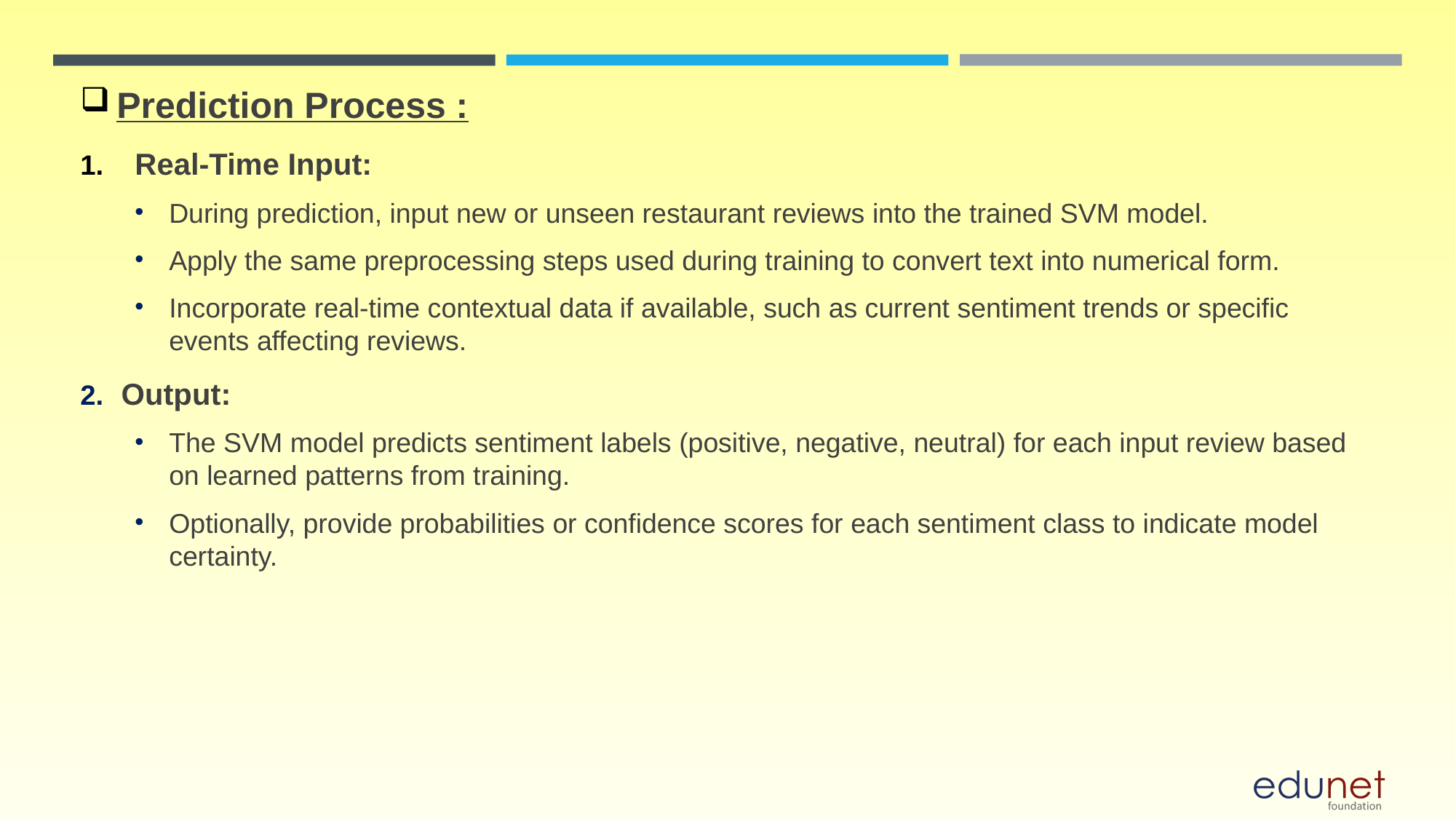

Prediction Process :
Real-Time Input:
During prediction, input new or unseen restaurant reviews into the trained SVM model.
Apply the same preprocessing steps used during training to convert text into numerical form.
Incorporate real-time contextual data if available, such as current sentiment trends or specific events affecting reviews.
Output:
The SVM model predicts sentiment labels (positive, negative, neutral) for each input review based on learned patterns from training.
Optionally, provide probabilities or confidence scores for each sentiment class to indicate model certainty.